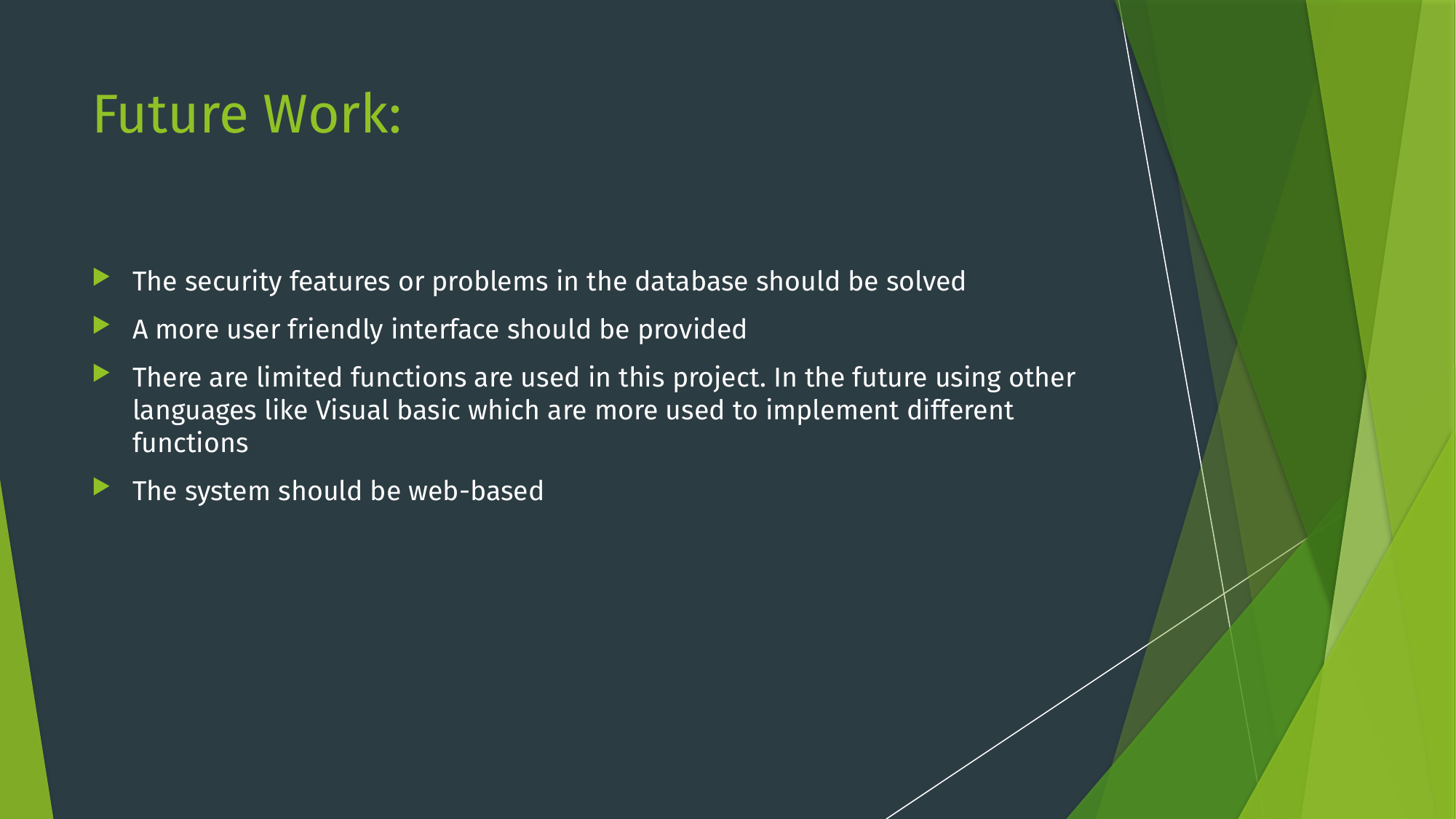

# Future Work:
The security features or problems in the database should be solved
A more user friendly interface should be provided
There are limited functions are used in this project. In the future using other languages like Visual basic which are more used to implement different functions
The system should be web-based